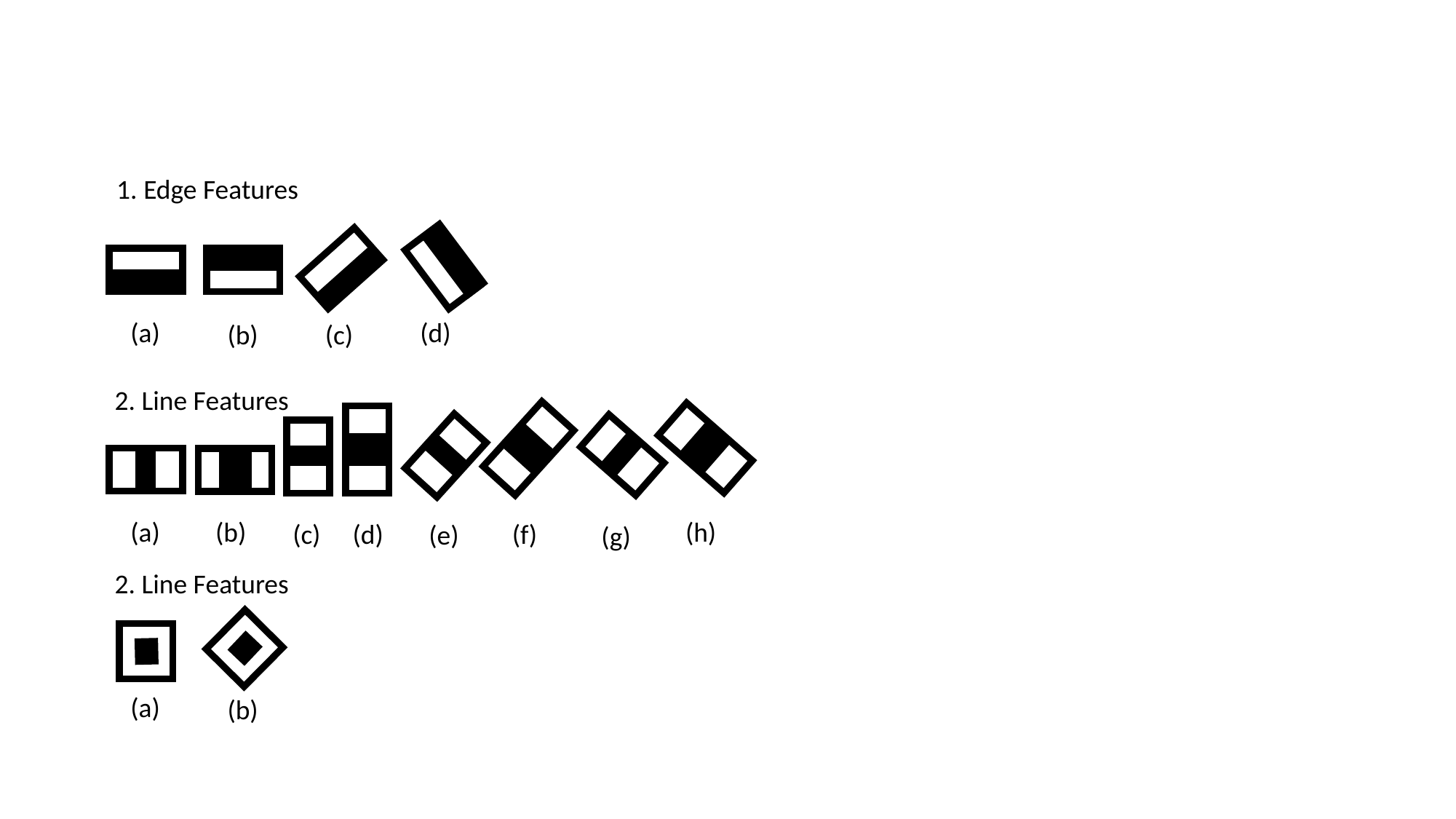

1. Edge Features

(a)
(d)
(b)
(c)
2. Line Features

(a)
(b)
(h)
(c)
(f)
(d)
(e)
(g)
2. Line Features

(a)
(b)